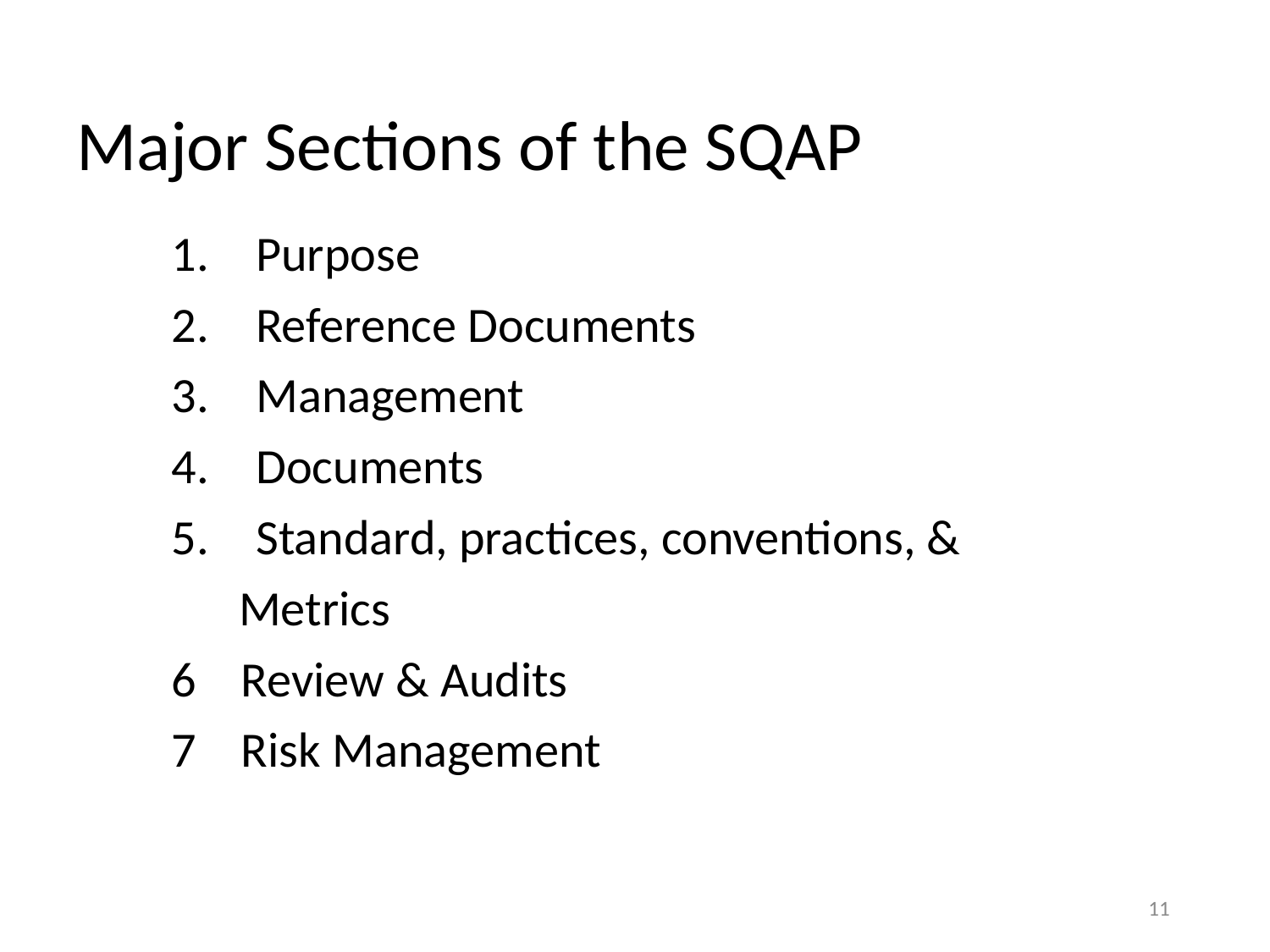

# Major Sections of the SQAP
Purpose
Reference Documents
Management
Documents
Standard, practices, conventions, &
      Metrics
6    Review & Audits
7    Risk Management

11